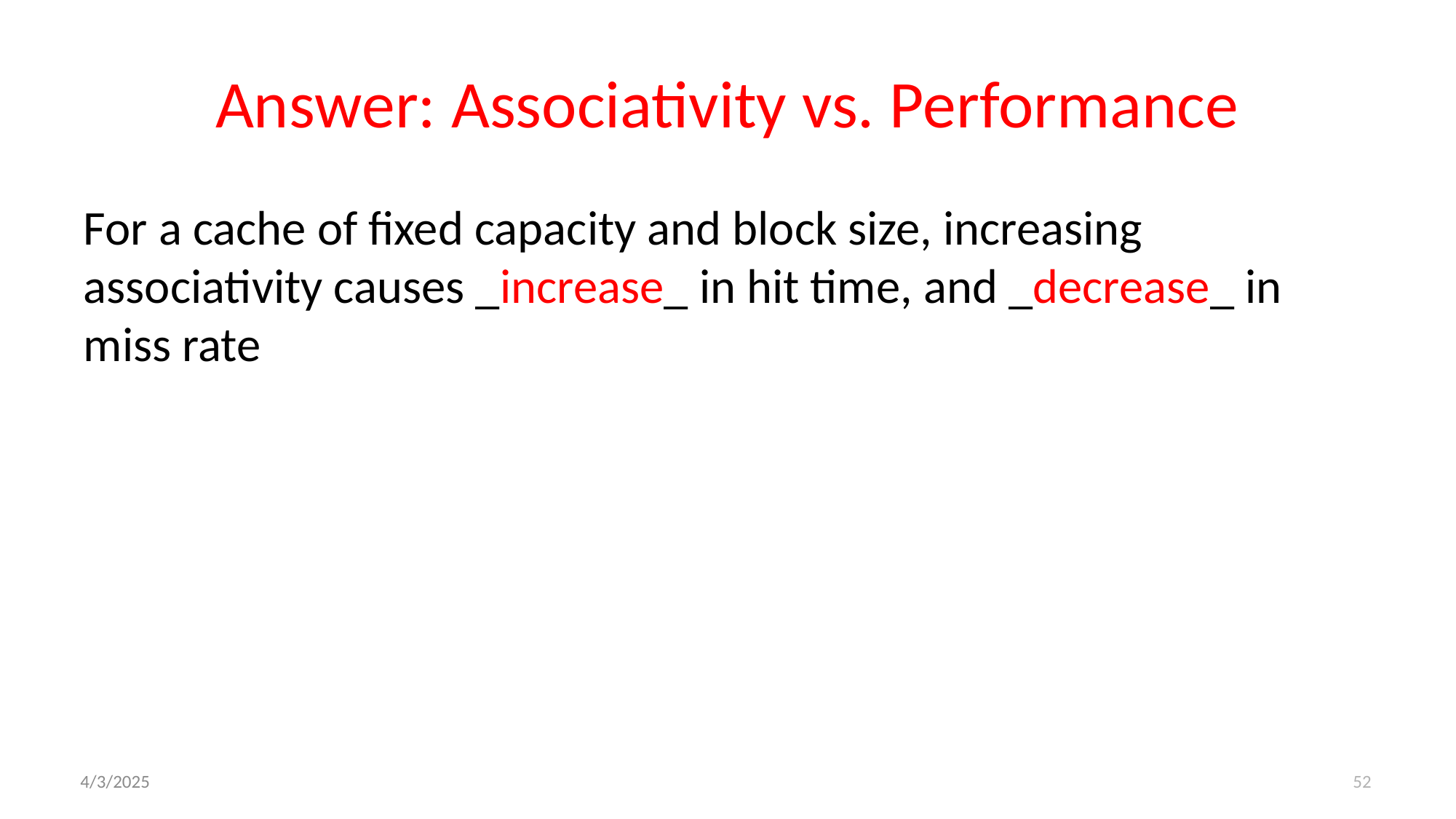

# Answer: Associativity vs. Performance
For a cache of fixed capacity and block size, increasing associativity causes _increase_ in hit time, and _decrease_ in miss rate
52
4/3/2025